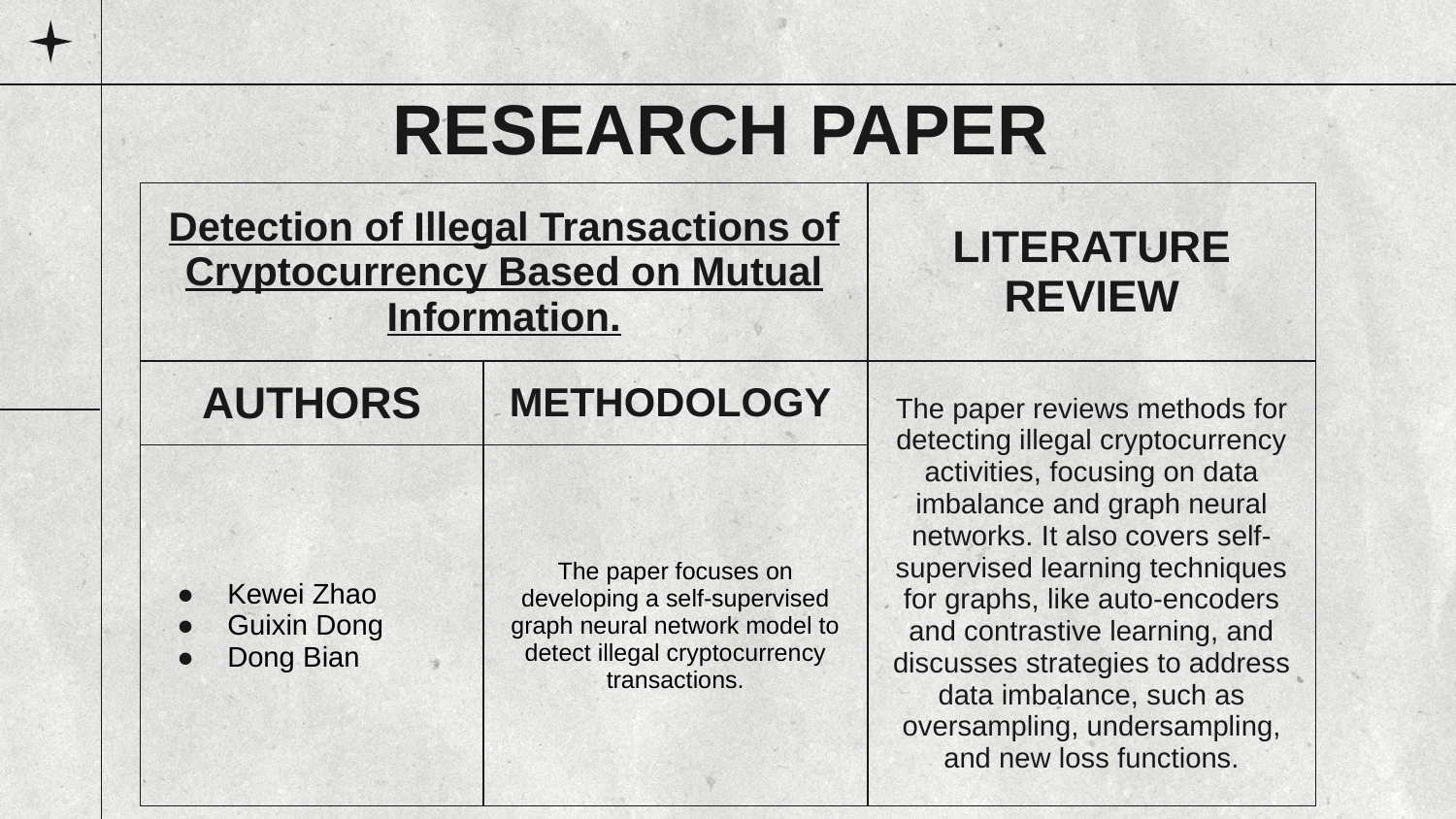

# RESEARCH PAPER
| Detection of Illegal Transactions of Cryptocurrency Based on Mutual Information. |  | LITERATURE REVIEW |
| --- | --- | --- |
| AUTHORS | METHODOLOGY | The paper reviews methods for detecting illegal cryptocurrency activities, focusing on data imbalance and graph neural networks. It also covers self-supervised learning techniques for graphs, like auto-encoders and contrastive learning, and discusses strategies to address data imbalance, such as oversampling, undersampling, and new loss functions. |
| Kewei Zhao Guixin Dong Dong Bian | The paper focuses on developing a self-supervised graph neural network model to detect illegal cryptocurrency transactions. |  |